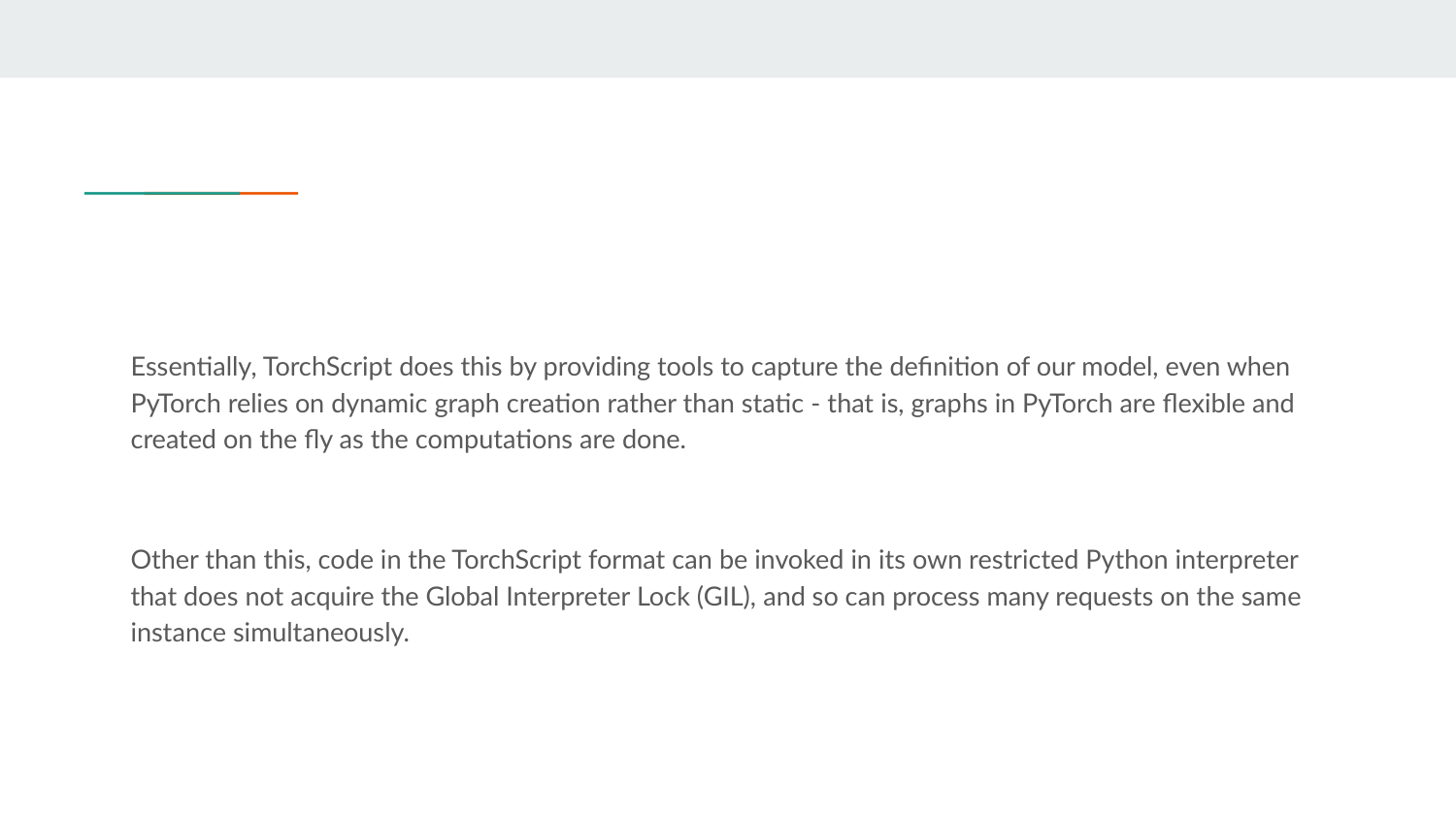

#
Essentially, TorchScript does this by providing tools to capture the definition of our model, even when PyTorch relies on dynamic graph creation rather than static - that is, graphs in PyTorch are flexible and created on the fly as the computations are done.

Other than this, code in the TorchScript format can be invoked in its own restricted Python interpreter that does not acquire the Global Interpreter Lock (GIL), and so can process many requests on the same instance simultaneously.